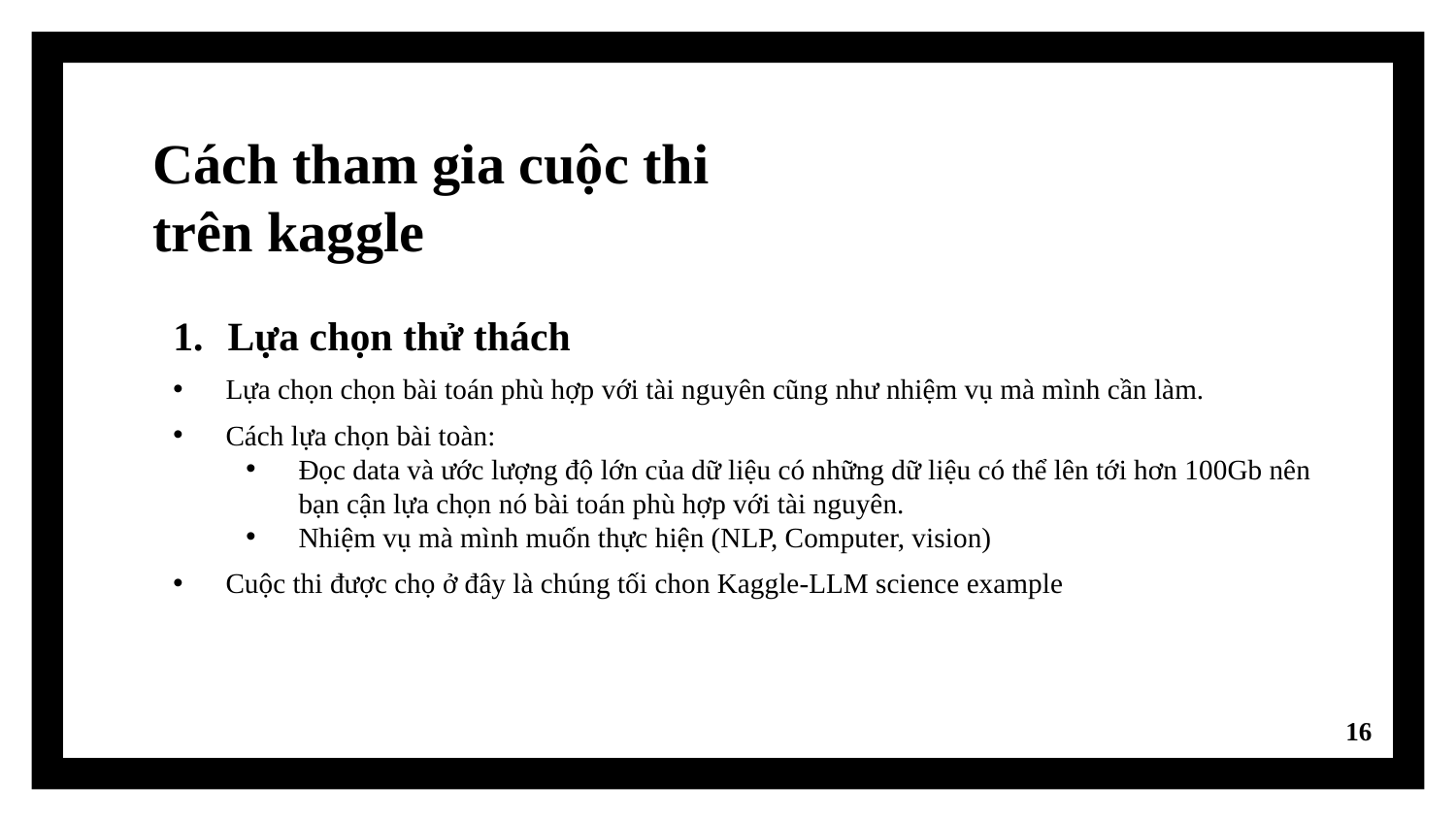

# Cách tham gia cuộc thi trên kaggle
Lựa chọn thử thách
Lựa chọn chọn bài toán phù hợp với tài nguyên cũng như nhiệm vụ mà mình cần làm.
Cách lựa chọn bài toàn:
Đọc data và ước lượng độ lớn của dữ liệu có những dữ liệu có thể lên tới hơn 100Gb nên bạn cận lựa chọn nó bài toán phù hợp với tài nguyên.
Nhiệm vụ mà mình muốn thực hiện (NLP, Computer, vision)
Cuộc thi được chọ ở đây là chúng tối chon Kaggle-LLM science example
16